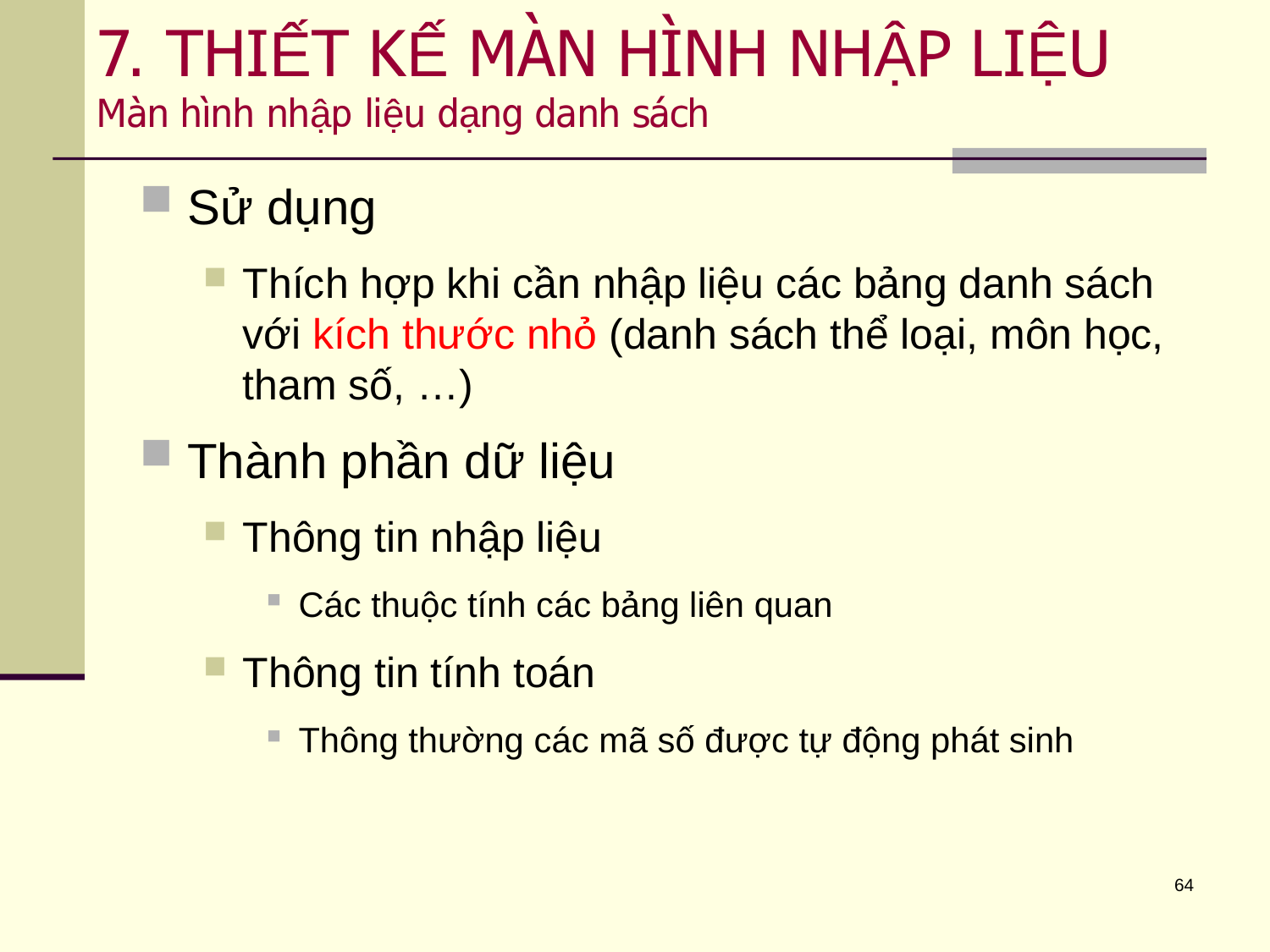

# 7. THIẾT KẾ MÀN HÌNH NHẬP LIỆU Màn hình nhập liệu dạng danh sách
Sử dụng
Thích hợp khi cần nhập liệu các bảng danh sách với kích thước nhỏ (danh sách thể loại, môn học, tham số, …)
Thành phần dữ liệu
Thông tin nhập liệu
Các thuộc tính các bảng liên quan
Thông tin tính toán
Thông thường các mã số được tự động phát sinh
64